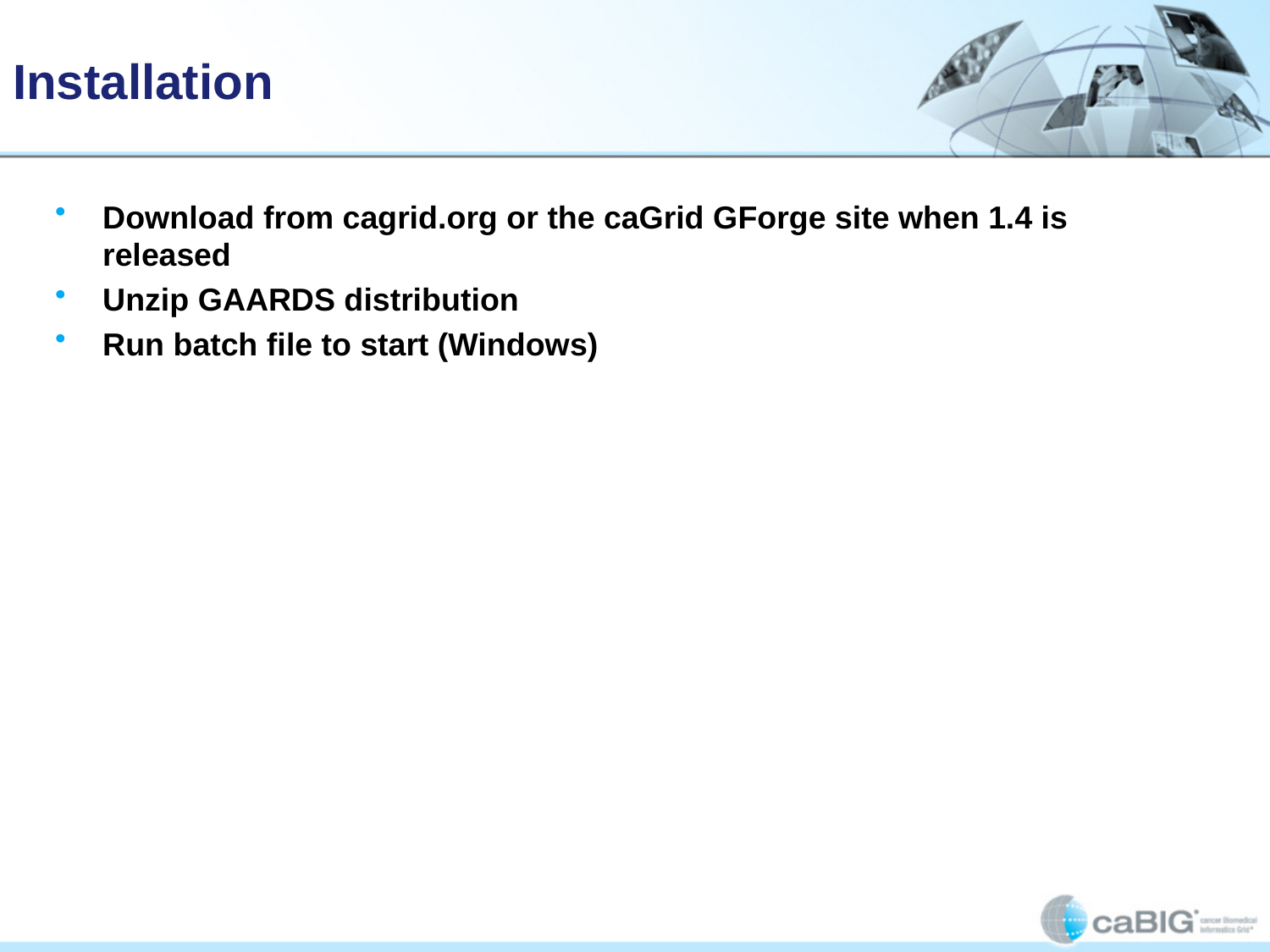

# Installation
Download from cagrid.org or the caGrid GForge site when 1.4 is released
Unzip GAARDS distribution
Run batch file to start (Windows)